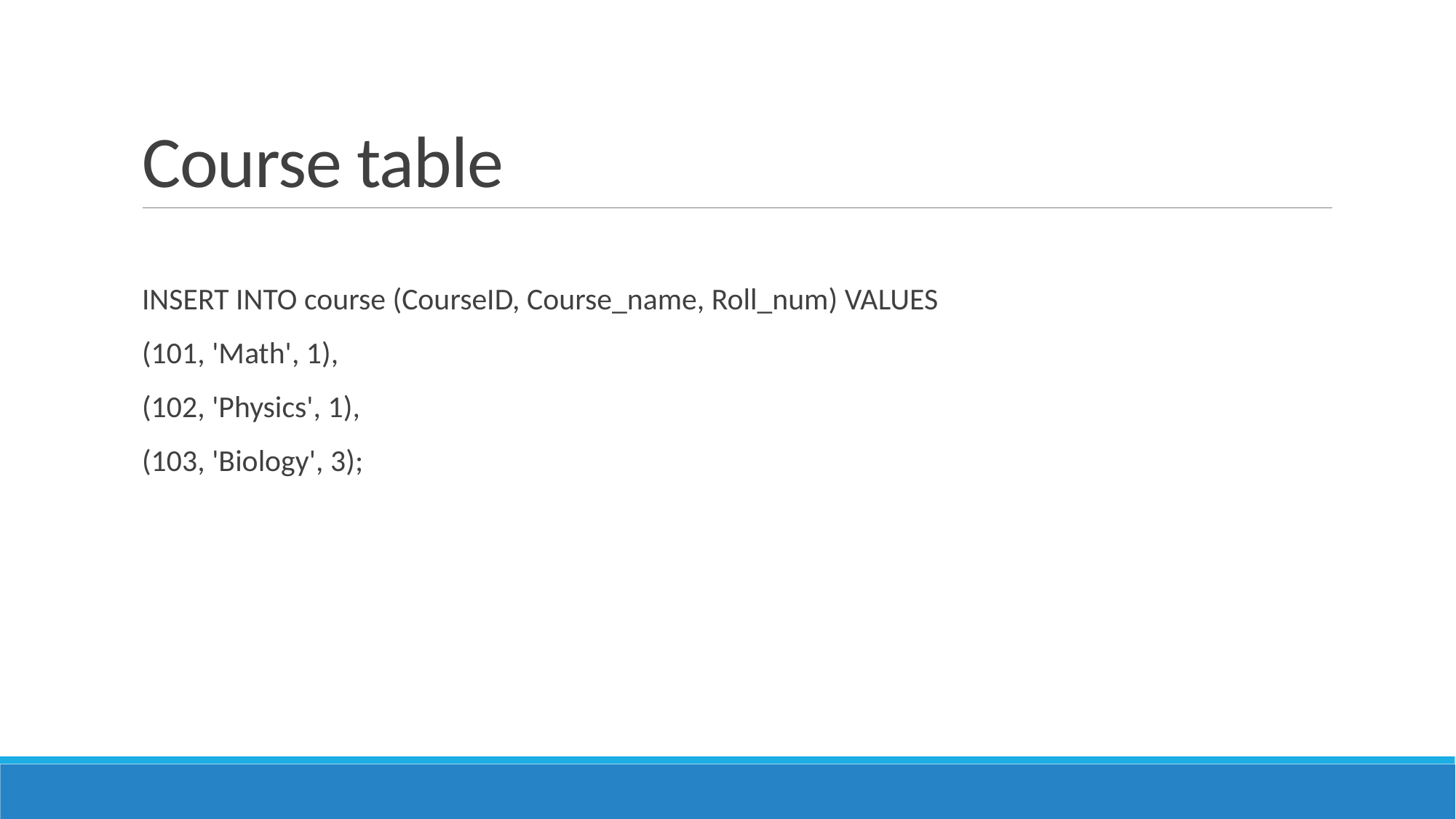

# Course table

INSERT INTO course (CourseID, Course_name, Roll_num) VALUES
(101, 'Math', 1),
(102, 'Physics', 1),
(103, 'Biology', 3);